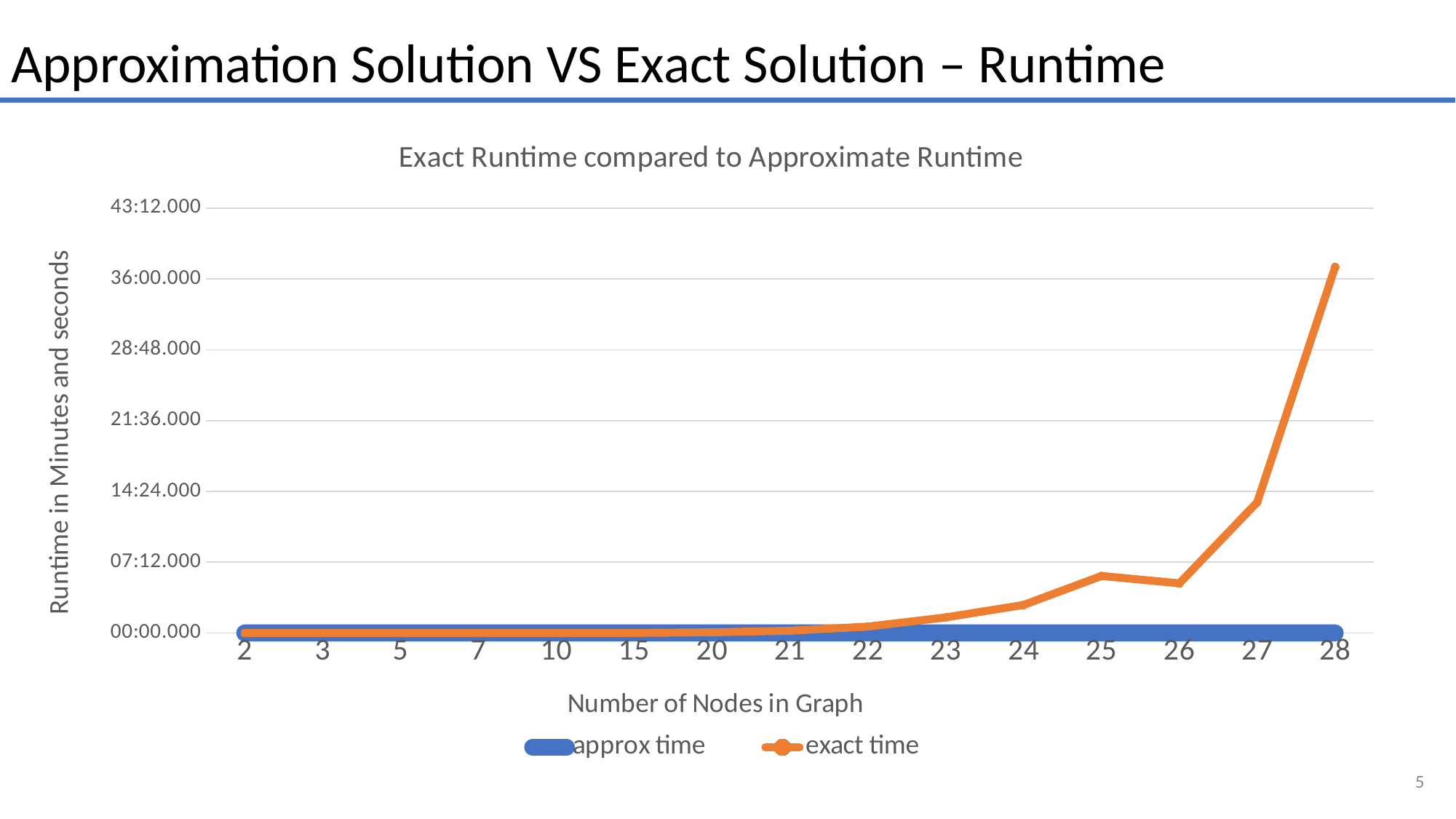

Approximation Solution VS Exact Solution – Runtime

### Chart: Exact Runtime compared to Approximate Runtime

| Category | approx time | exact time |
|---|---|---|
| 2 | 3.3564814814814815e-07 | 3.3564814814814815e-07 |
| 3 | 3.2407407407407406e-07 | 3.2407407407407406e-07 |
| 5 | 3.4722222222222224e-07 | 3.4722222222222224e-07 |
| 7 | 3.2407407407407406e-07 | 3.3564814814814815e-07 |
| 10 | 3.125e-07 | 4.513888888888889e-07 |
| 15 | 3.0092592592592594e-07 | 3.819444444444445e-06 |
| 20 | 3.2407407407407406e-07 | 4.6296296296296294e-05 |
| 21 | 1.1574074074074074e-06 | 0.00016203703703703703 |
| 22 | 3.125e-07 | 0.0004513888888888889 |
| 23 | 3.935185185185186e-06 | 0.001099537037037037 |
| 24 | 3.2407407407407406e-07 | 0.001979166666666667 |
| 25 | 1.1574074074074074e-06 | 0.004027777777777778 |
| 26 | 3.0092592592592594e-07 | 0.0035069444444444445 |
| 27 | 3.2407407407407406e-07 | 0.009236111111111112 |
| 28 | 3.125e-07 | 0.02584490740740741 |
5